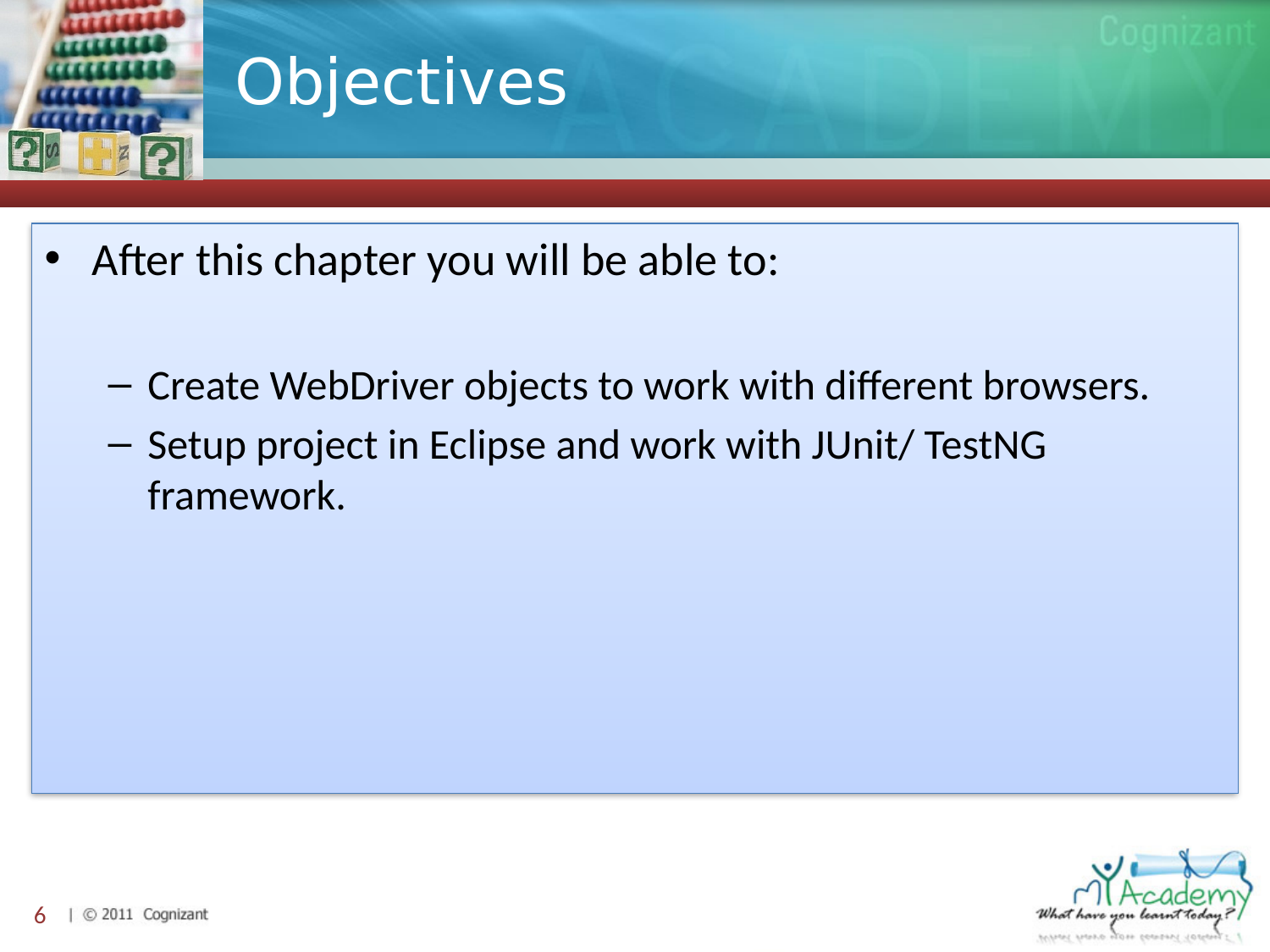

# Objectives
After this chapter you will be able to:

Create WebDriver objects to work with different browsers.
Setup project in Eclipse and work with JUnit/ TestNG framework.

6